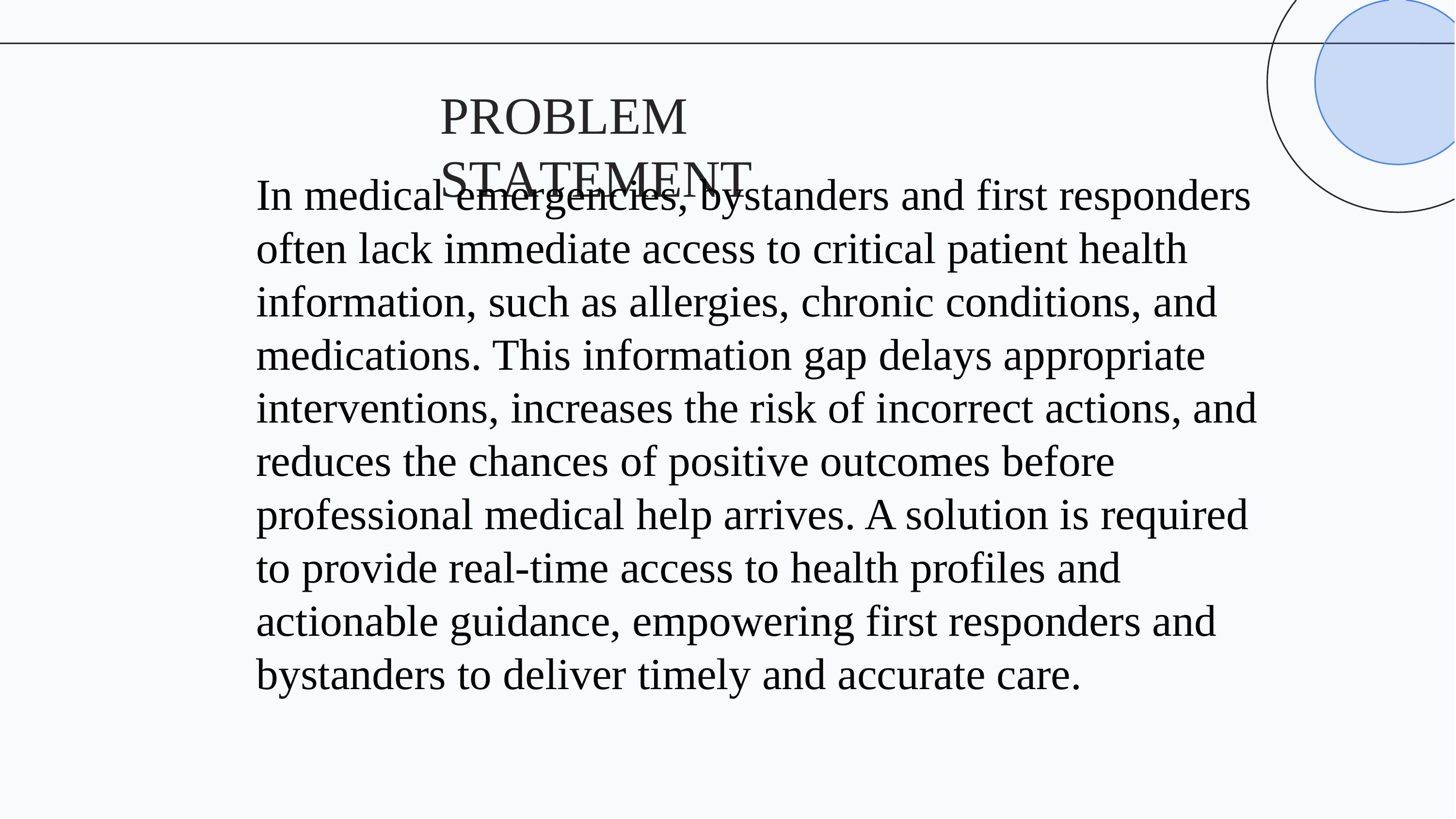

# PROBLEM STATEMENT
In medical emergencies, bystanders and first responders often lack immediate access to critical patient health information, such as allergies, chronic conditions, and medications. This information gap delays appropriate interventions, increases the risk of incorrect actions, and reduces the chances of positive outcomes before professional medical help arrives. A solution is required to provide real-time access to health profiles and actionable guidance, empowering first responders and bystanders to deliver timely and accurate care.